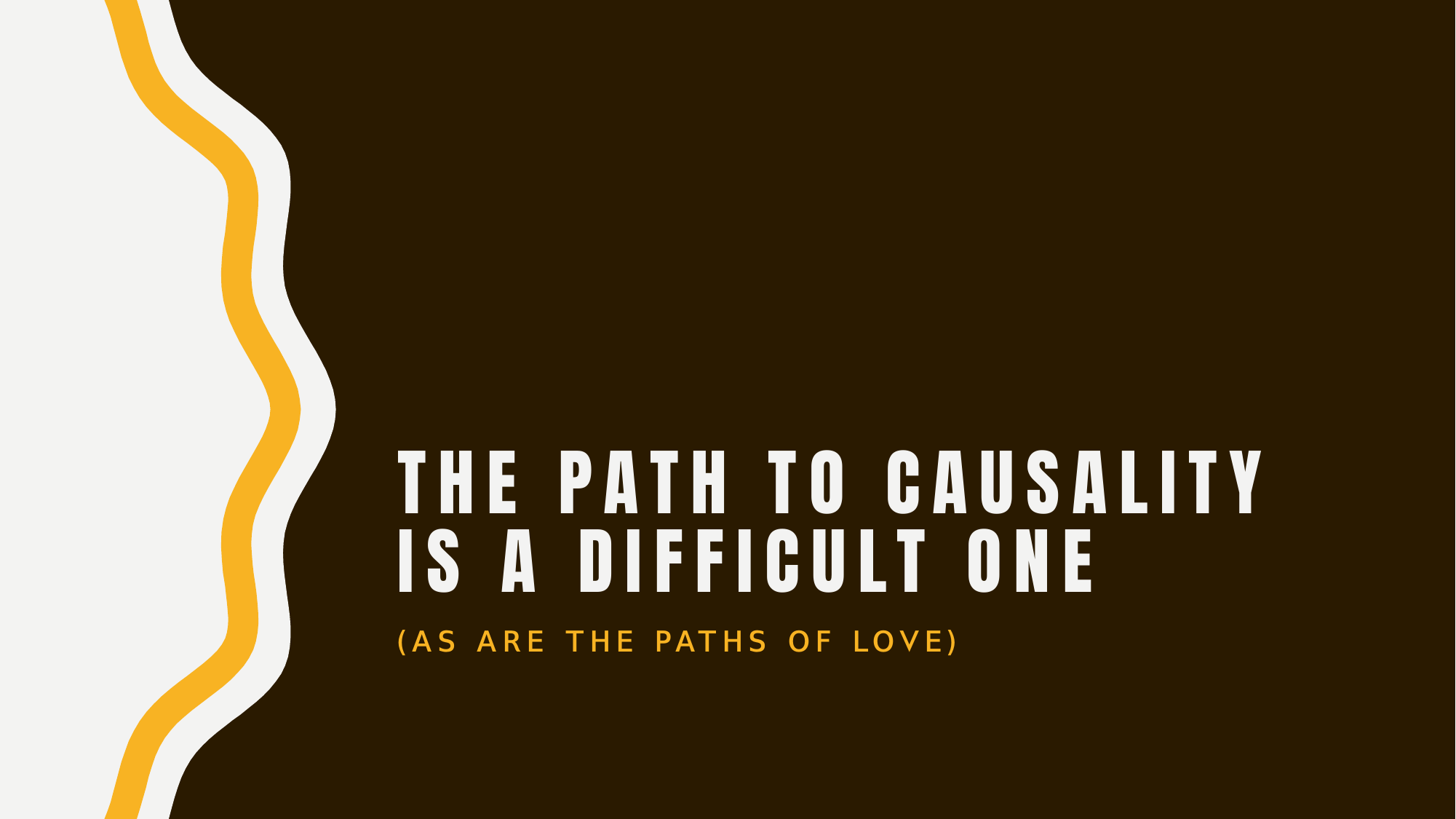

# The path to causality is a difficult one
(as are the paths of love)